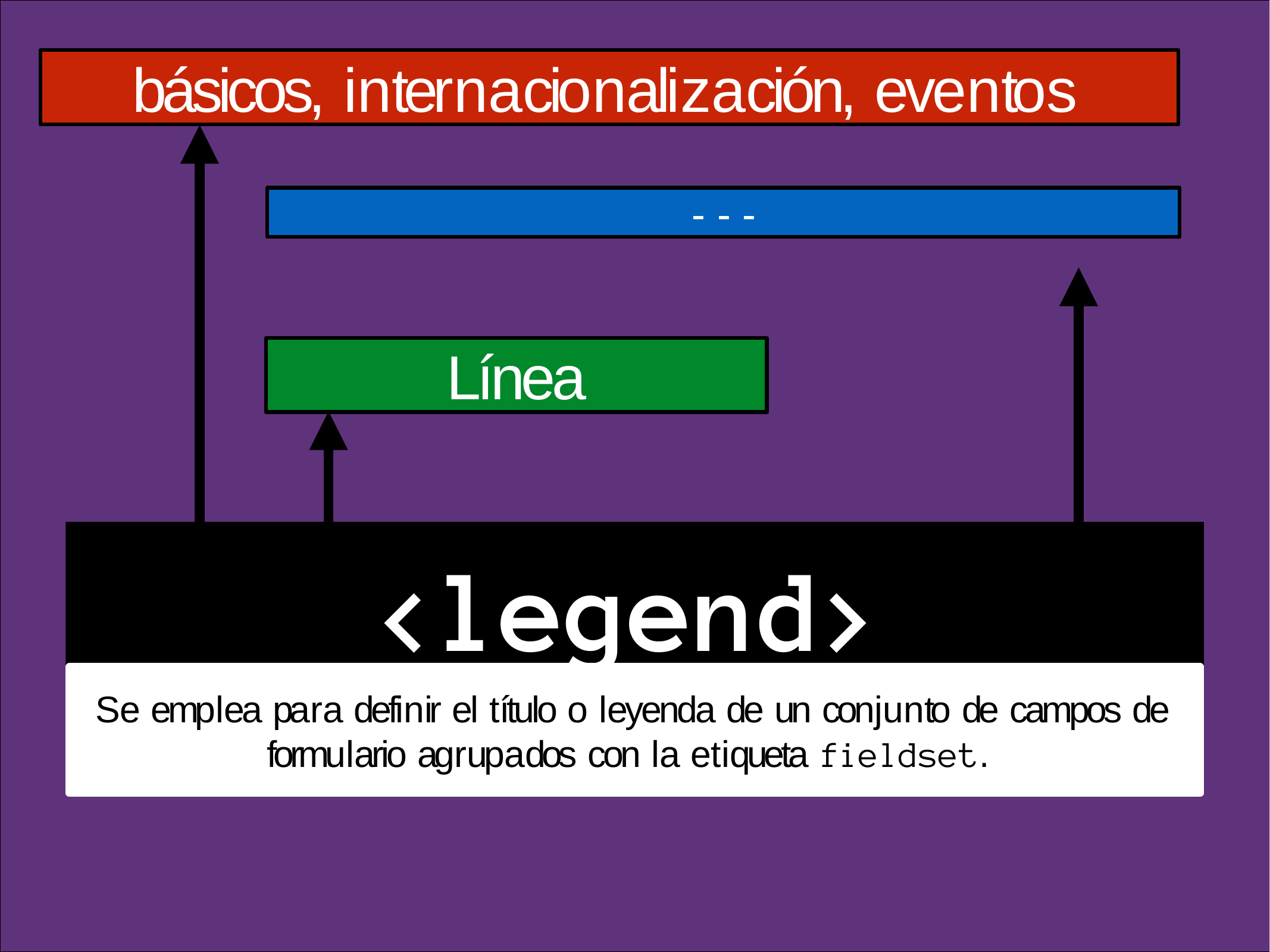

básicos, internacionalización, eventos

- - -

Línea

<legend>

Se emplea para definir el título o leyenda de un conjunto de campos de formulario agrupados con la etiqueta fieldset.